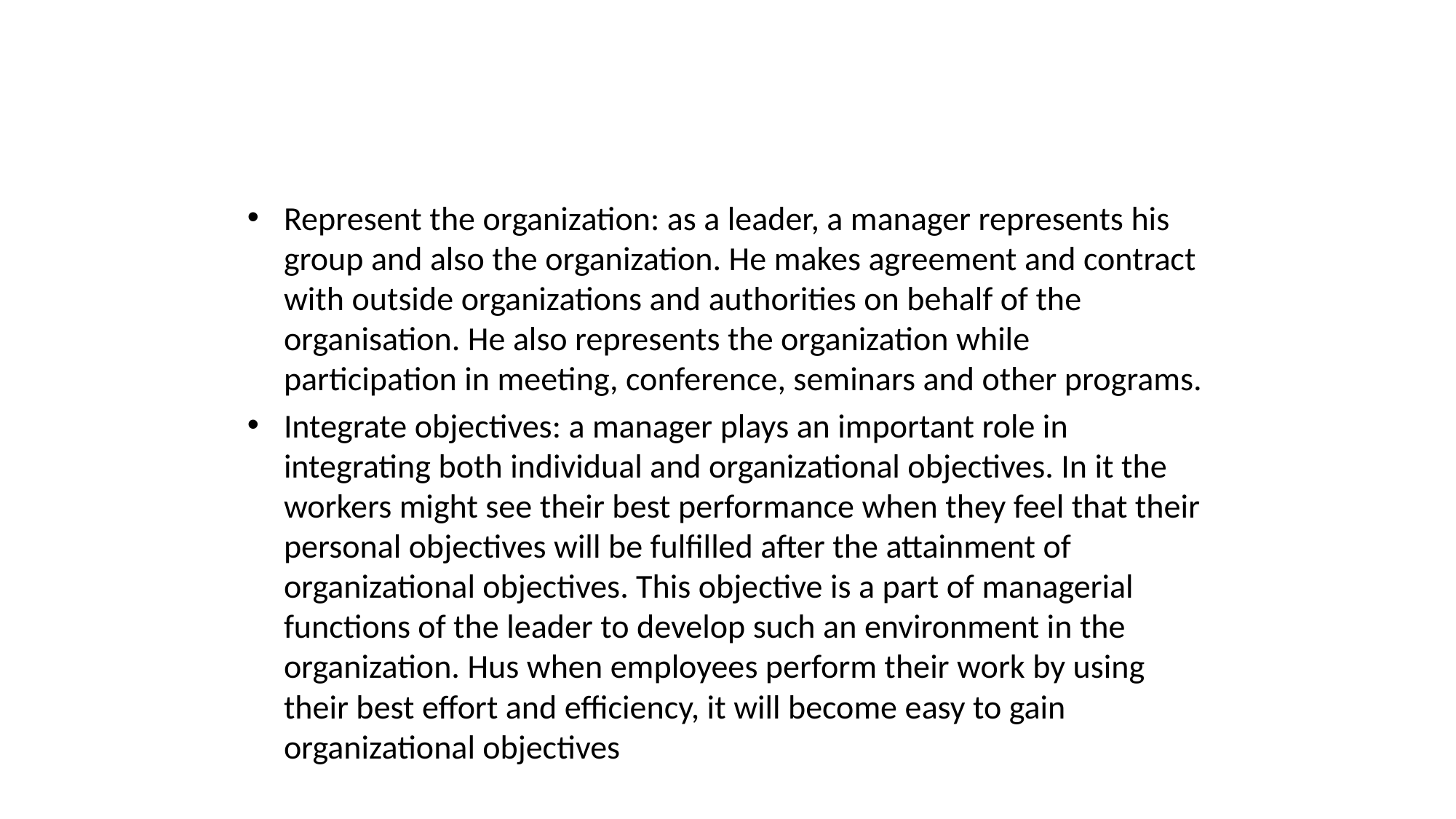

#
Represent the organization: as a leader, a manager represents his group and also the organization. He makes agreement and contract with outside organizations and authorities on behalf of the organisation. He also represents the organization while participation in meeting, conference, seminars and other programs.
Integrate objectives: a manager plays an important role in integrating both individual and organizational objectives. In it the workers might see their best performance when they feel that their personal objectives will be fulfilled after the attainment of organizational objectives. This objective is a part of managerial functions of the leader to develop such an environment in the organization. Hus when employees perform their work by using their best effort and efficiency, it will become easy to gain organizational objectives